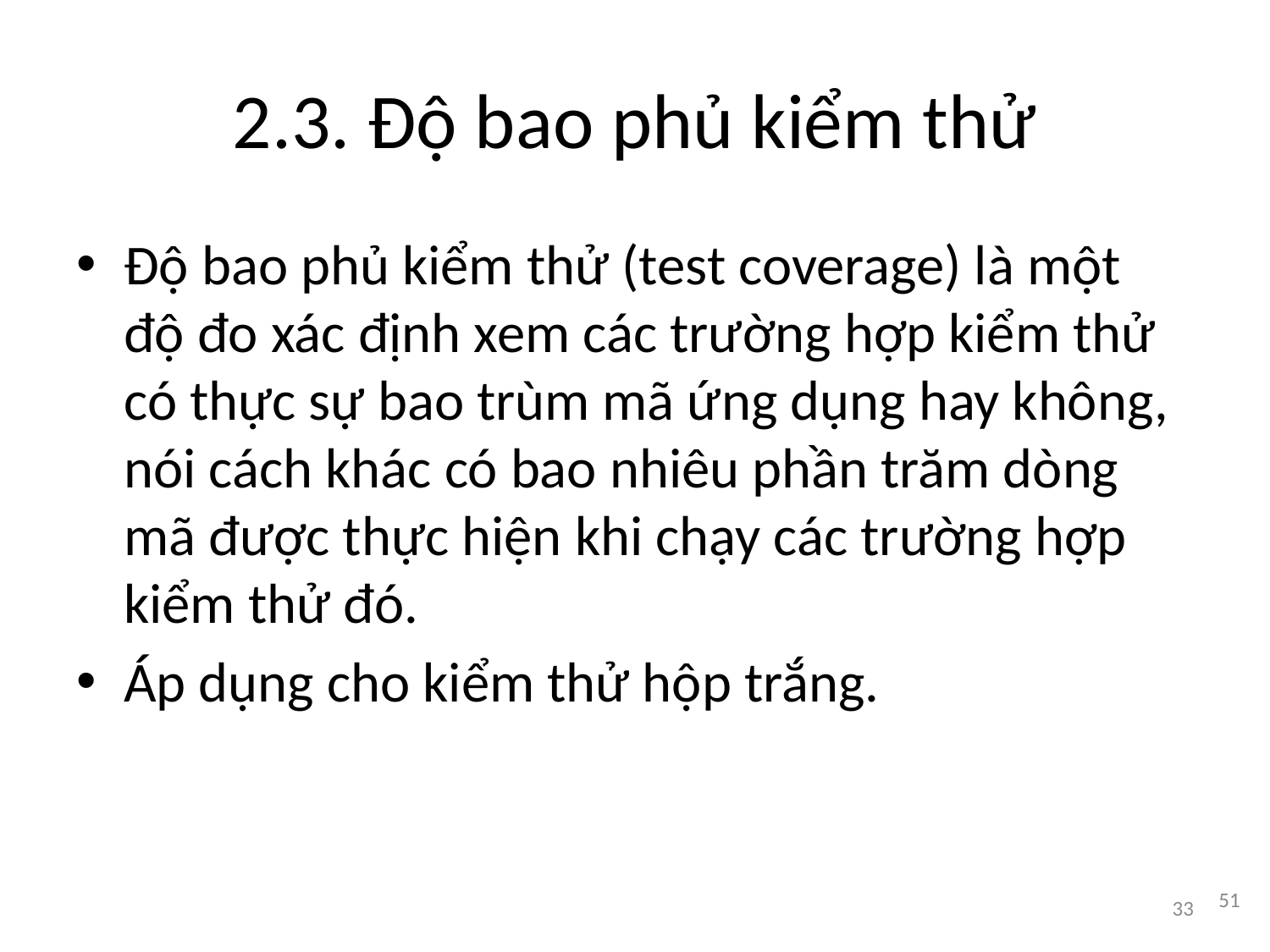

# 2.3. Độ bao phủ kiểm thử
Độ bao phủ kiểm thử (test coverage) là một độ đo xác định xem các trường hợp kiểm thử có thực sự bao trùm mã ứng dụng hay không, nói cách khác có bao nhiêu phần trăm dòng mã được thực hiện khi chạy các trường hợp kiểm thử đó.
Áp dụng cho kiểm thử hộp trắng.
51
33